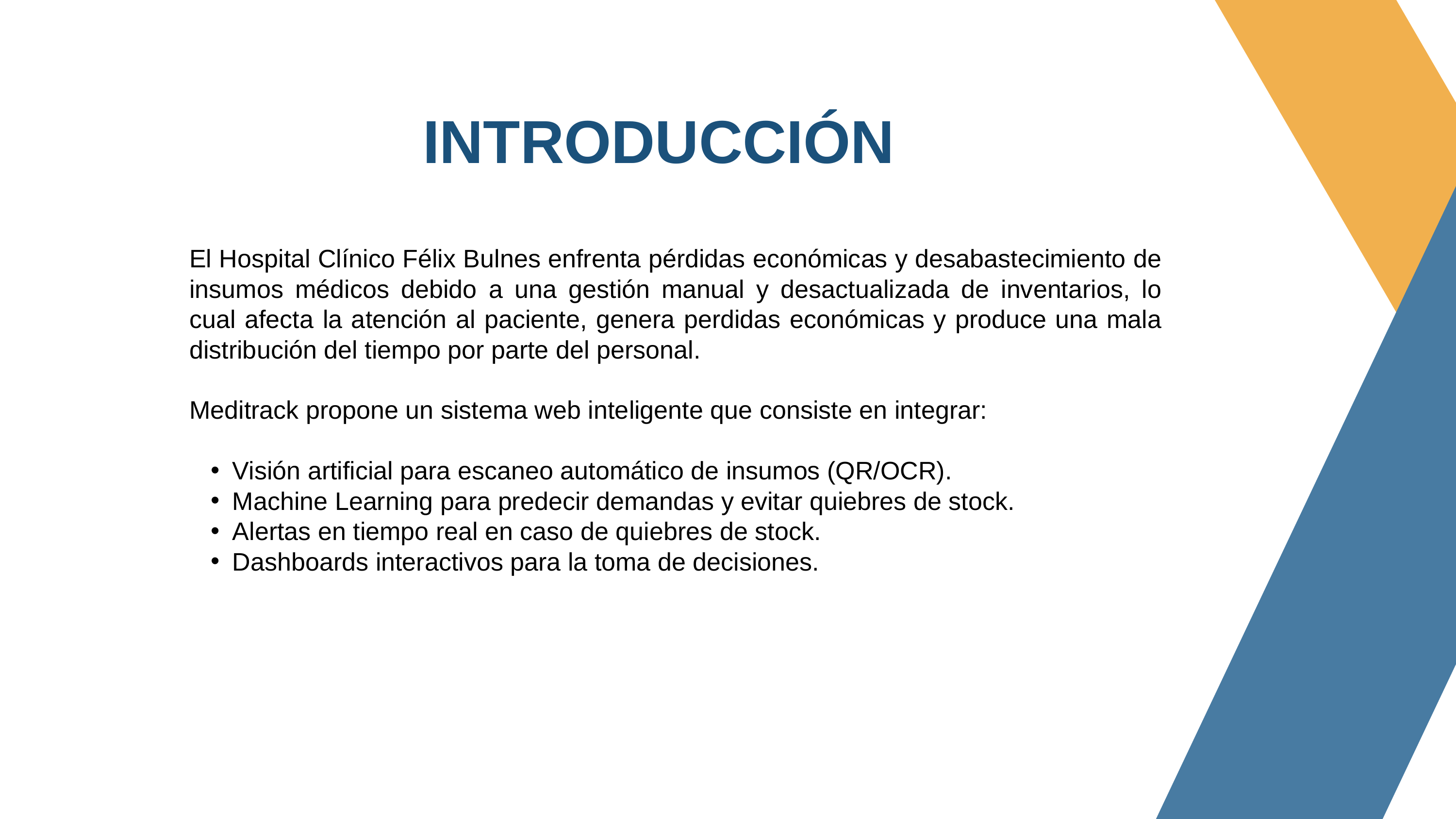

INTRODUCCIÓN
El Hospital Clínico Félix Bulnes enfrenta pérdidas económicas y desabastecimiento de insumos médicos debido a una gestión manual y desactualizada de inventarios, lo cual afecta la atención al paciente, genera perdidas económicas y produce una mala distribución del tiempo por parte del personal.

Meditrack propone un sistema web inteligente que consiste en integrar:

Visión artificial para escaneo automático de insumos (QR/OCR).
Machine Learning para predecir demandas y evitar quiebres de stock.
Alertas en tiempo real en caso de quiebres de stock.
Dashboards interactivos para la toma de decisiones.